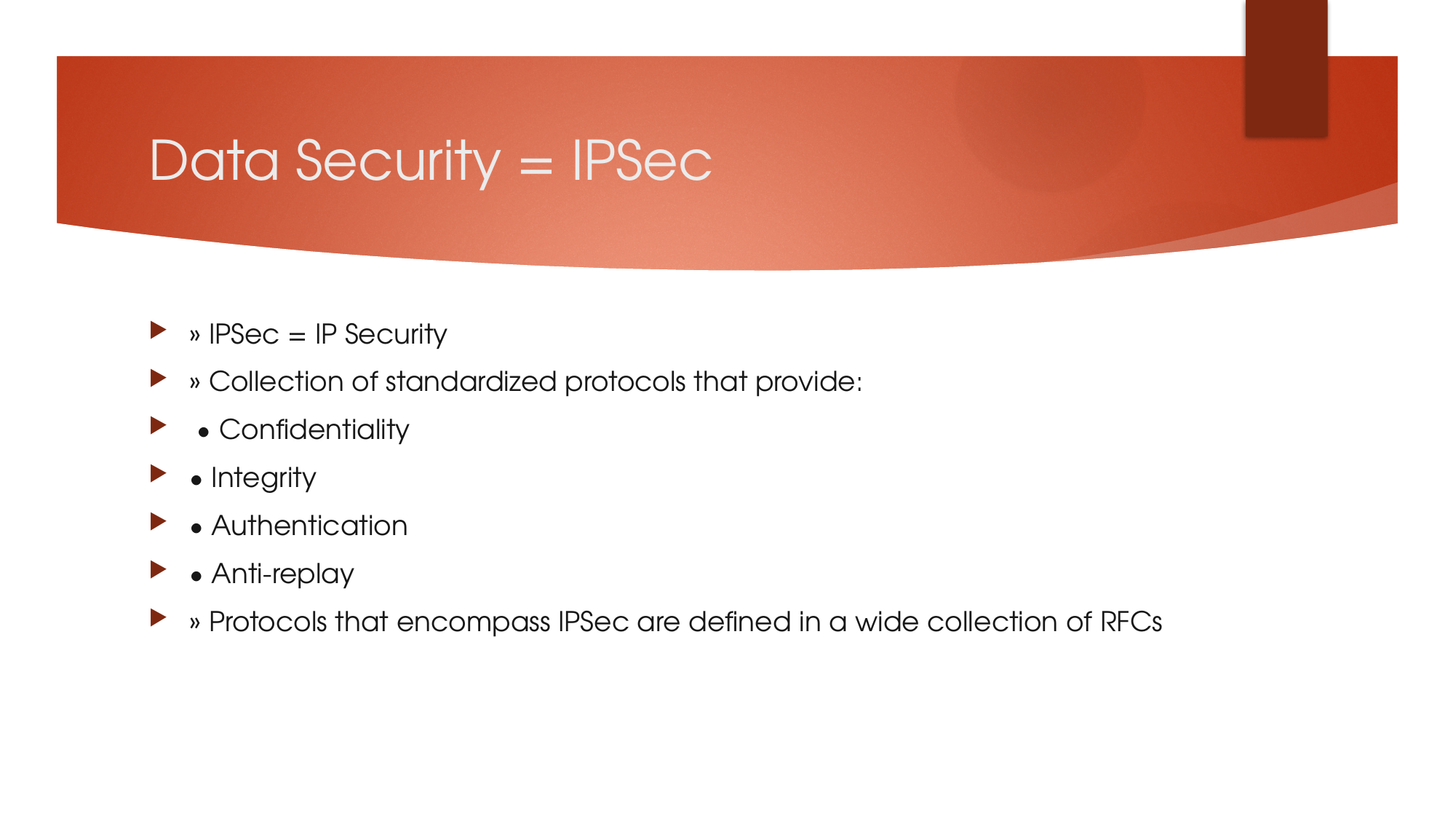

# Data Security = IPSec
» IPSec = IP Security
» Collection of standardized protocols that provide:
 • Confidentiality
• Integrity
• Authentication
• Anti-replay
» Protocols that encompass IPSec are defined in a wide collection of RFCs